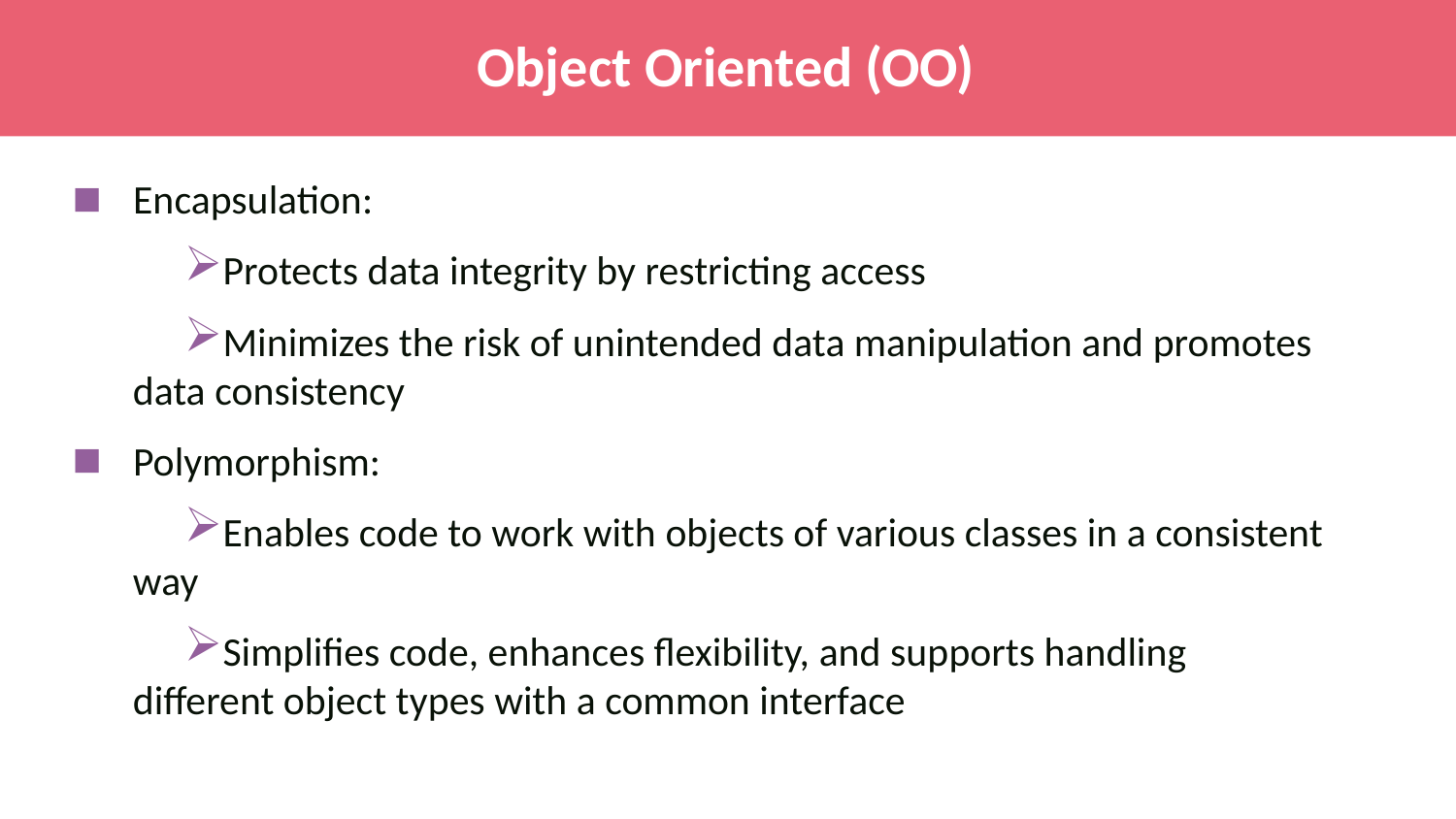

# Object Oriented (OO)
Encapsulation:
Protects data integrity by restricting access
Minimizes the risk of unintended data manipulation and promotes data consistency
Polymorphism:
Enables code to work with objects of various classes in a consistent way
Simplifies code, enhances flexibility, and supports handling different object types with a common interface